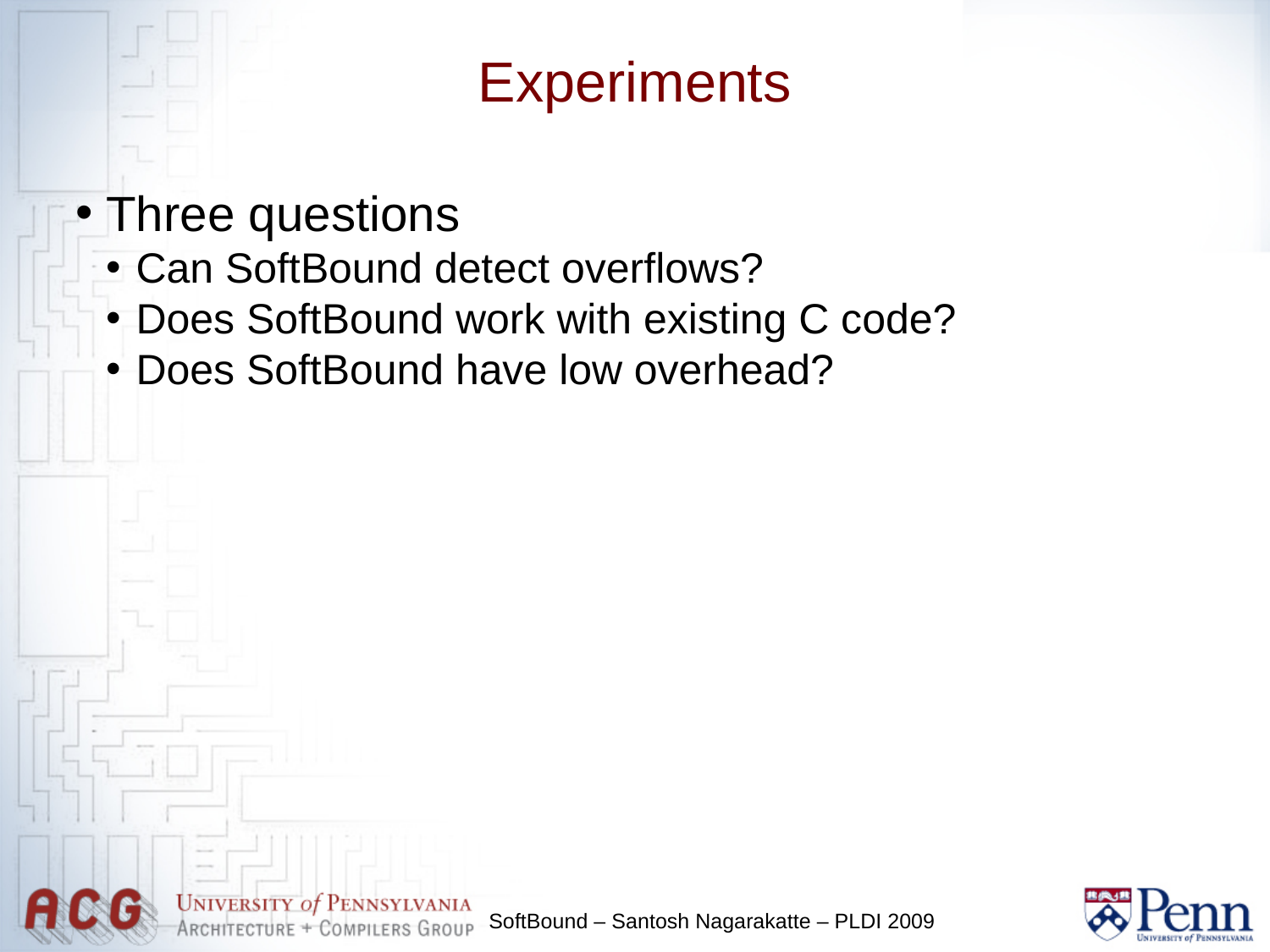

Experiments

Three questions
Can SoftBound detect overflows?
Does SoftBound work with existing C code?
Does SoftBound have low overhead?

SoftBound – Santosh Nagarakatte – PLDI 2009